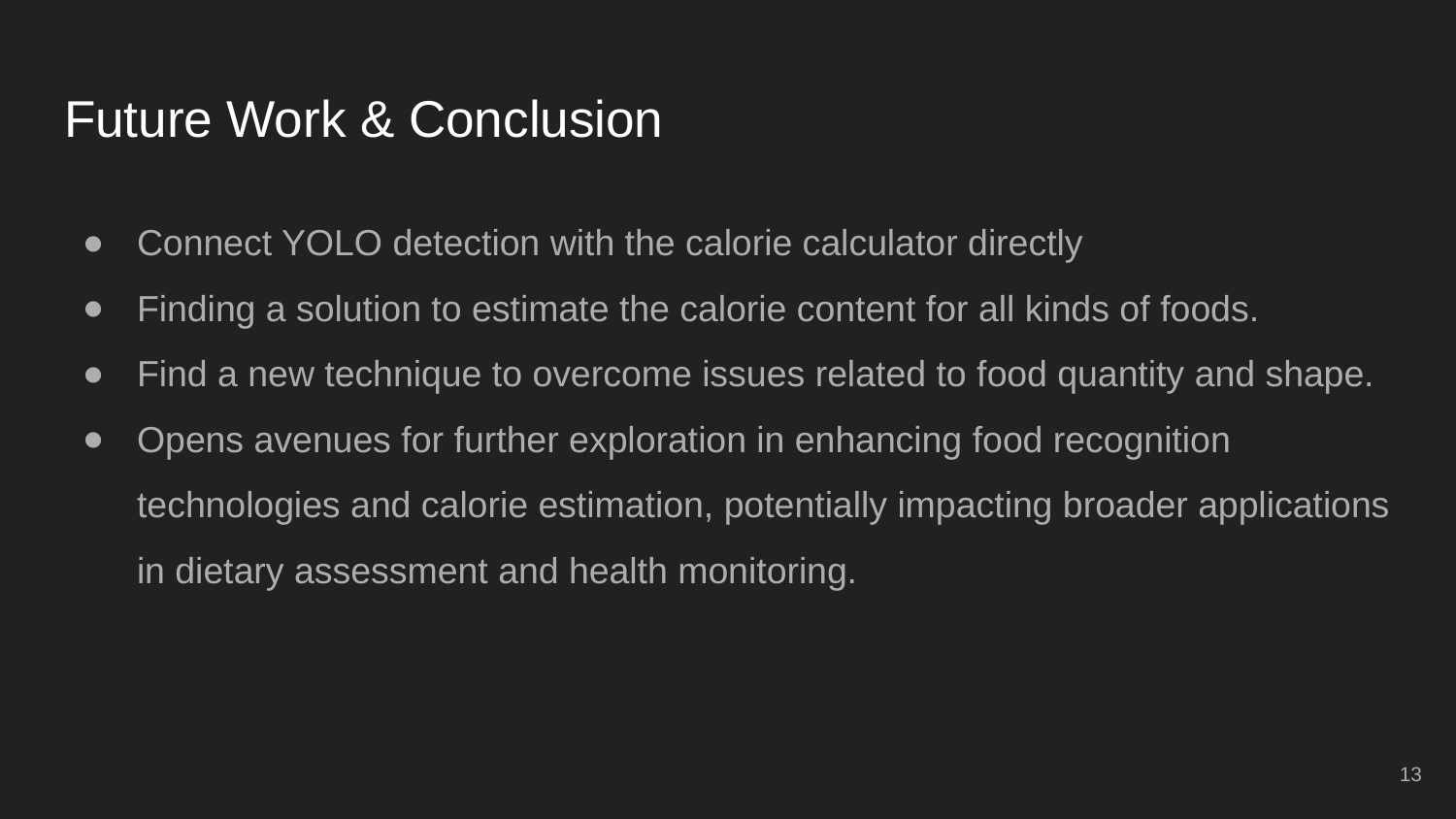

# Future Work & Conclusion
Connect YOLO detection with the calorie calculator directly
Finding a solution to estimate the calorie content for all kinds of foods.
Find a new technique to overcome issues related to food quantity and shape.
Opens avenues for further exploration in enhancing food recognition technologies and calorie estimation, potentially impacting broader applications in dietary assessment and health monitoring.

13